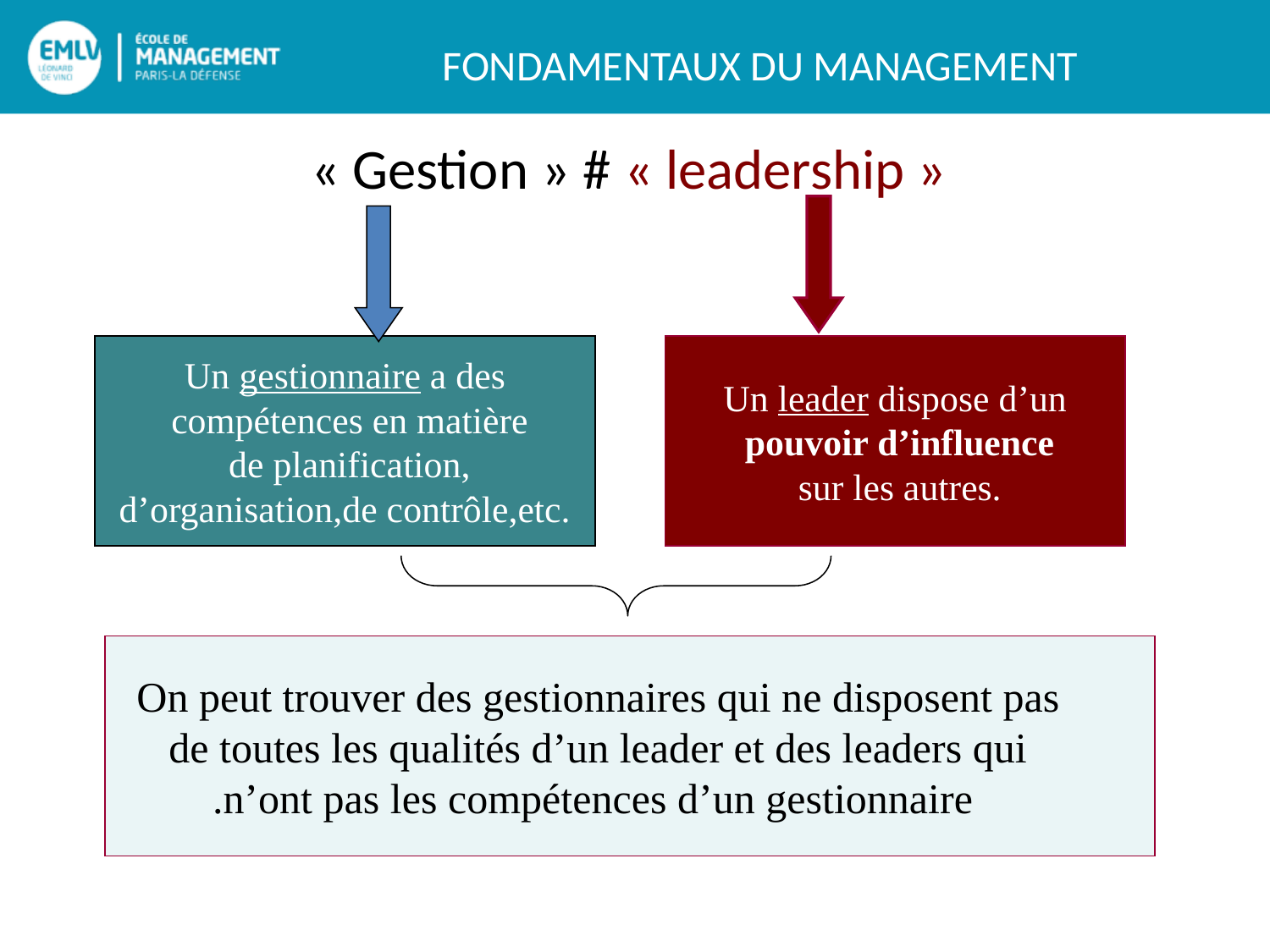

« Gestion » # « leadership »

Un gestionnaire a des
 compétences en matière
 de planification,
d’organisation,de contrôle,etc.
Un leader dispose d’un
 pouvoir d’influence
 sur les autres.

On peut trouver des gestionnaires qui ne disposent pas
de toutes les qualités d’un leader et des leaders qui
 n’ont pas les compétences d’un gestionnaire.